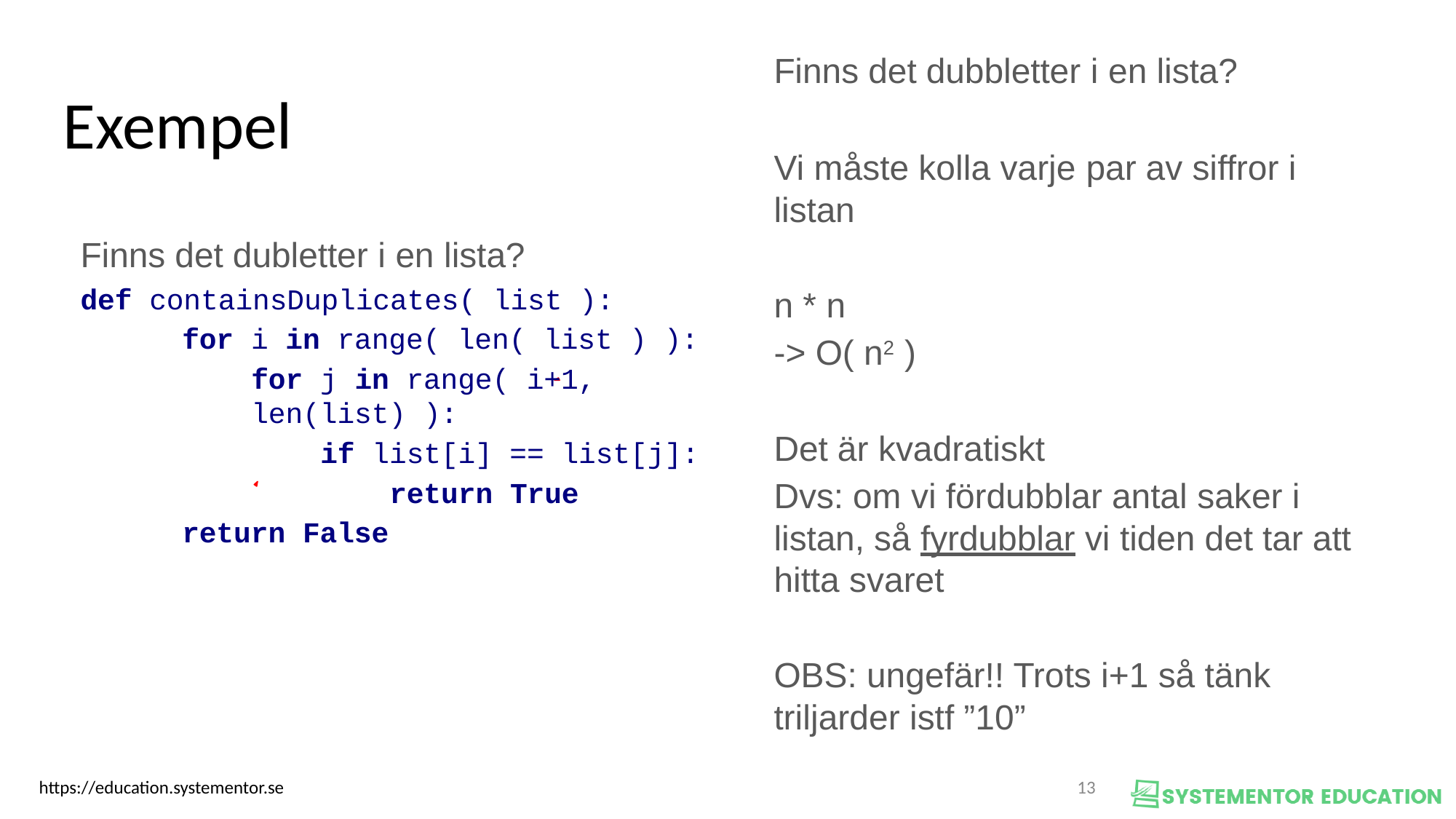

Finns det dubbletter i en lista?

Vi måste kolla varje par av siffror i listan

n * n
-> O( n2 )

Det är kvadratiskt
Dvs: om vi fördubblar antal saker i listan, så fyrdubblar vi tiden det tar att hitta svaret

OBS: ungefär!! Trots i+1 så tänk triljarder istf ”10”
Exempel

Finns det dubletter i en lista?
def containsDuplicates( list ):
for i in range( len( list ) ):
for j in range( i+1, len(list) ):
if list[i] == list[j]:
return True
return False

13